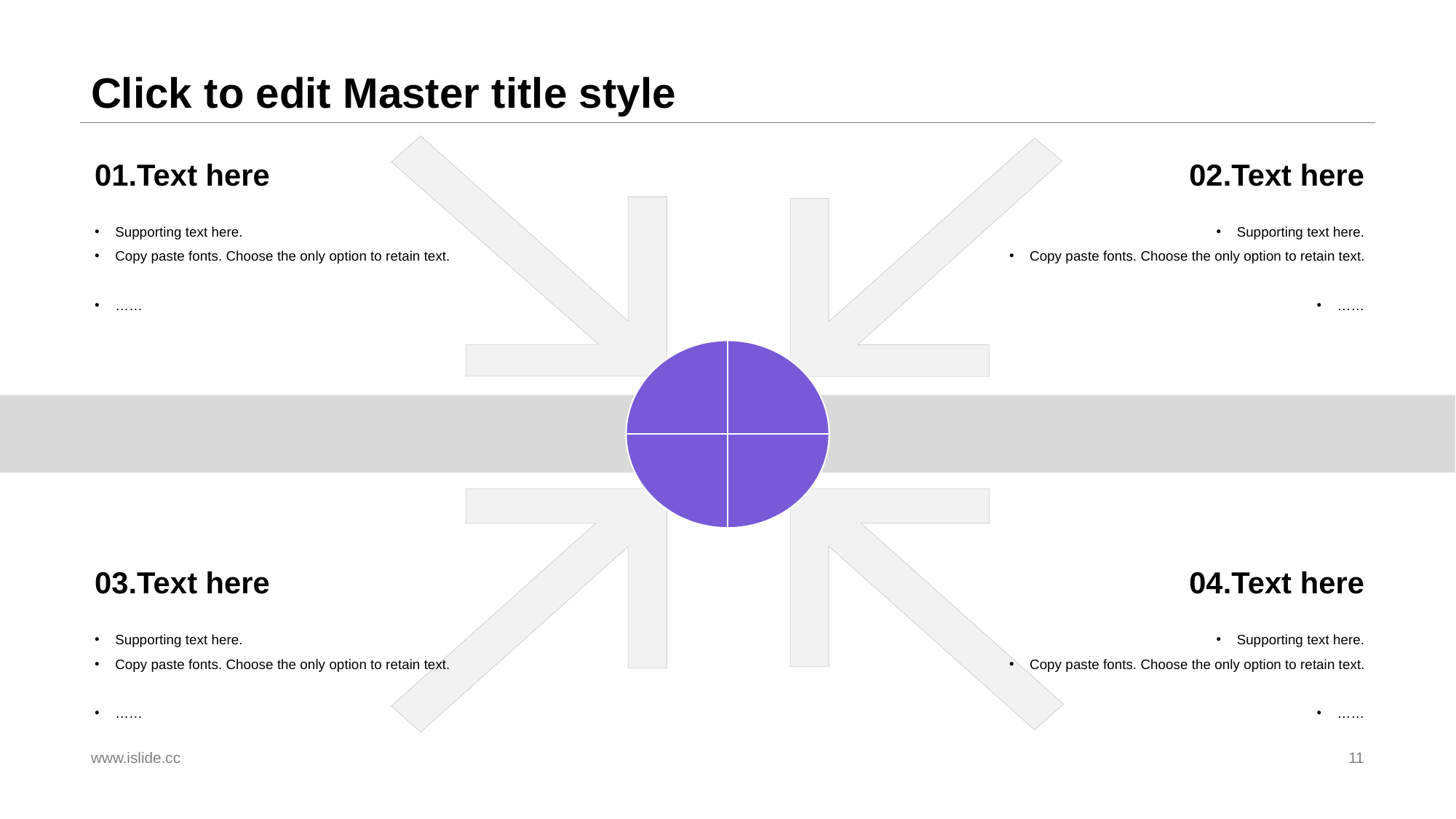

# Click to edit Master title style

01.Text here

02.Text here
Supporting text here.
Copy paste fonts. Choose the only option to retain text.

……
Supporting text here.
Copy paste fonts. Choose the only option to retain text.

……

03.Text here
04.Text here
Supporting text here.
Copy paste fonts. Choose the only option to retain text.

……
Supporting text here.
Copy paste fonts. Choose the only option to retain text.

……
www.islide.cc
11